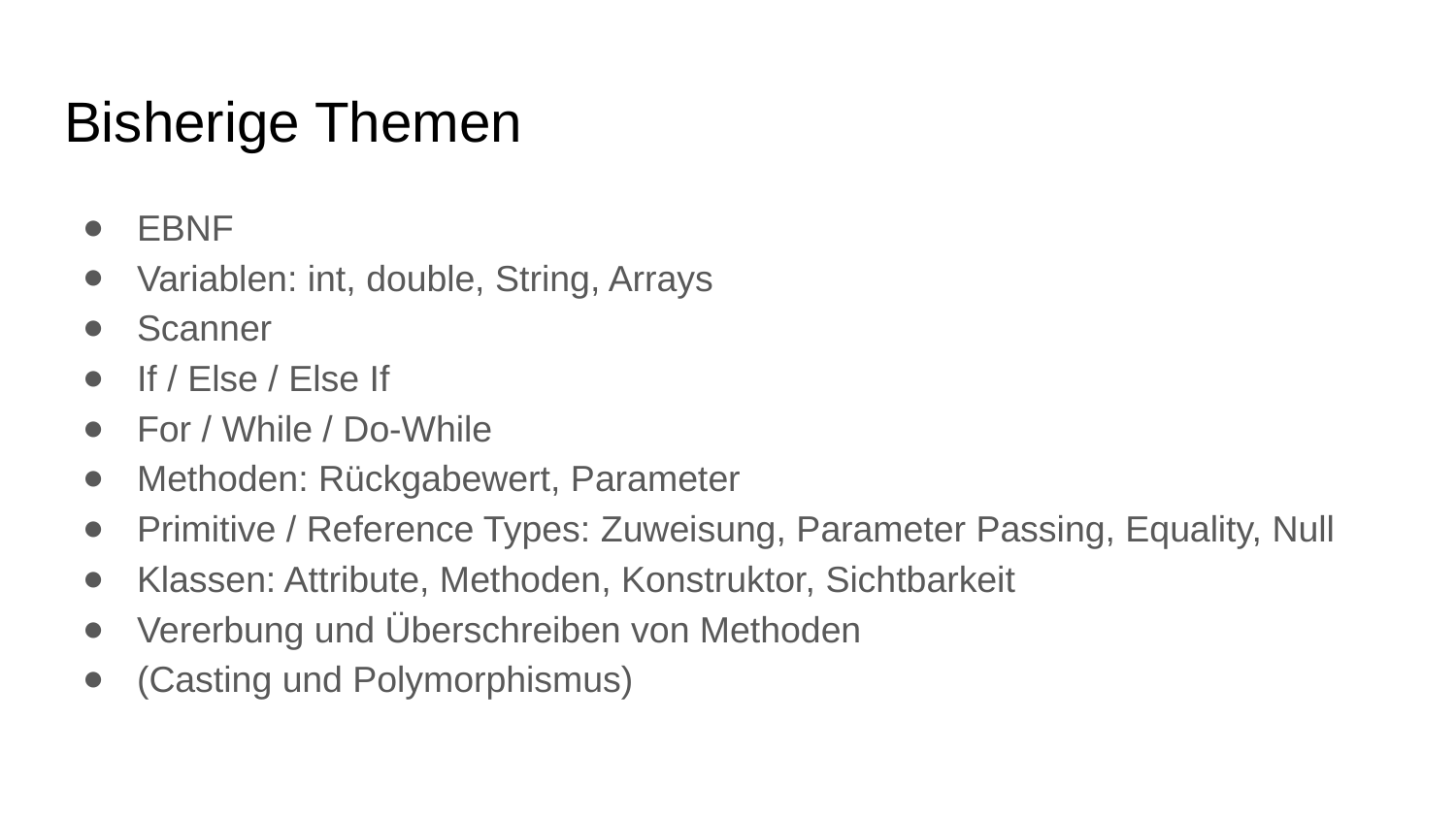

# Bisherige Themen
EBNF
Variablen: int, double, String, Arrays
Scanner
If / Else / Else If
For / While / Do-While
Methoden: Rückgabewert, Parameter
Primitive / Reference Types: Zuweisung, Parameter Passing, Equality, Null
Klassen: Attribute, Methoden, Konstruktor, Sichtbarkeit
Vererbung und Überschreiben von Methoden
(Casting und Polymorphismus)